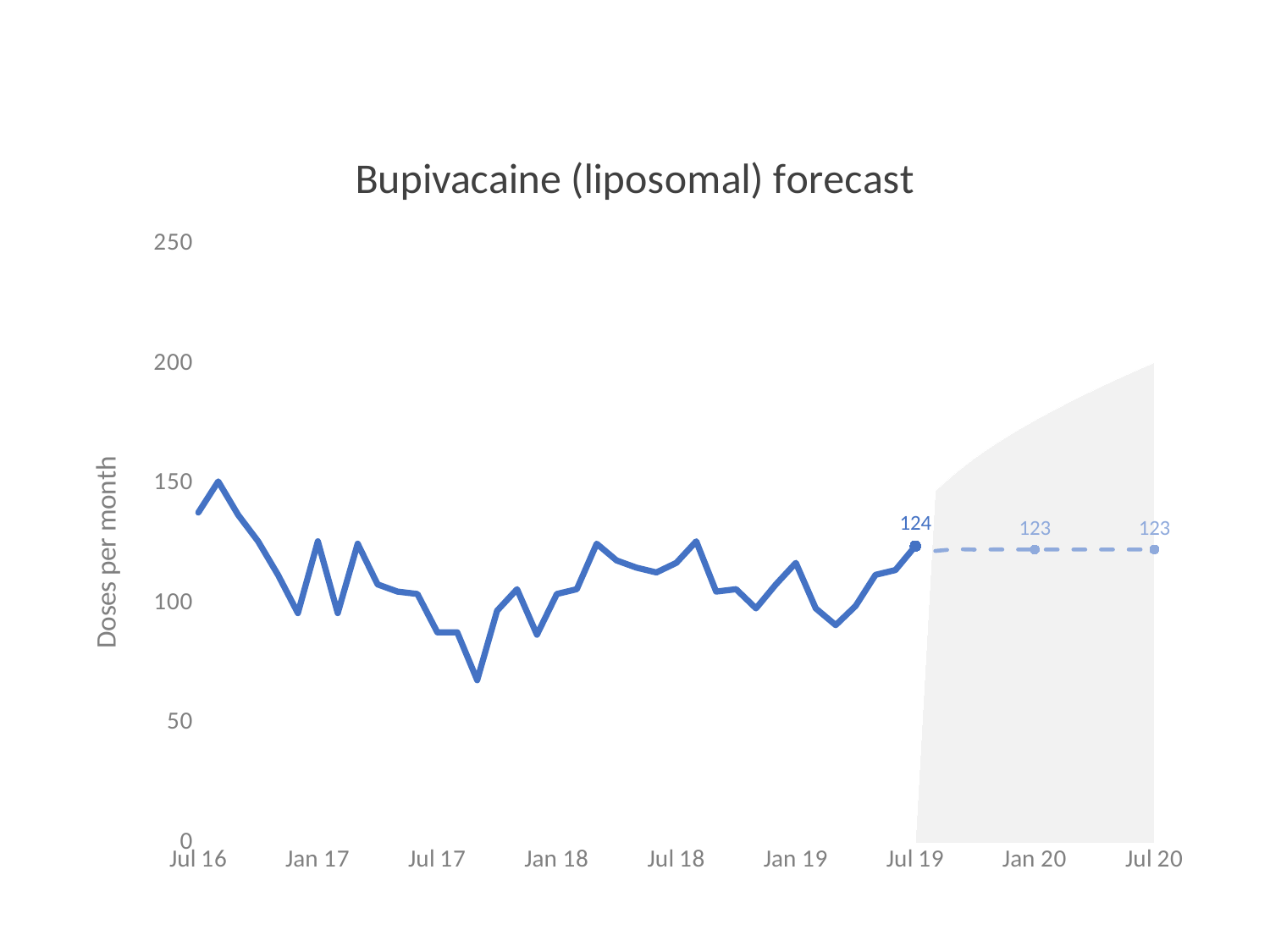

### Chart: Bupivacaine (liposomal) forecast

| Category | Upper | Lower | Actual | Forecast |
|---|---|---|---|---|
| 42552 | None | None | 138.0 | None |
| 42583 | None | None | 151.0 | None |
| 42614 | None | None | 137.0 | None |
| 42644 | None | None | 126.0 | None |
| 42675 | None | None | 112.0 | None |
| 42705 | None | None | 96.0 | None |
| 42736 | None | None | 126.0 | None |
| 42767 | None | None | 96.0 | None |
| 42795 | None | None | 125.0 | None |
| 42826 | None | None | 108.0 | None |
| 42856 | None | None | 105.0 | None |
| 42887 | None | None | 104.0 | None |
| 42917 | None | None | 88.0 | None |
| 42948 | None | None | 88.0 | None |
| 42979 | None | None | 68.0 | None |
| 43009 | None | None | 97.0 | None |
| 43040 | None | None | 106.0 | None |
| 43070 | None | None | 87.0 | None |
| 43101 | None | None | 104.0 | None |
| 43132 | None | None | 106.0 | None |
| 43160 | None | None | 125.0 | None |
| 43191 | None | None | 118.0 | None |
| 43221 | None | None | 115.0 | None |
| 43252 | None | None | 113.0 | None |
| 43282 | None | None | 117.0 | None |
| 43313 | None | None | 126.0 | None |
| 43344 | None | None | 105.0 | None |
| 43374 | None | None | 106.0 | None |
| 43405 | None | None | 98.0 | None |
| 43435 | None | None | 108.0 | None |
| 43466 | None | None | 117.0 | None |
| 43497 | None | None | 98.0 | None |
| 43525 | None | None | 91.0 | None |
| 43556 | None | None | 99.0 | None |
| 43586 | None | None | 112.0 | None |
| 43617 | None | None | 114.0 | None |
| 43647 | None | None | 124.0 | None |
| 43678 | 147.1966096658138 | 97.83409731207405 | None | 121.9553858826836 |
| 43709 | 154.542622067198 | 93.47837203500147 | None | 122.7460898131604 |
| 43739 | 161.0064218755007 | 88.30140380790826 | None | 122.5248242080325 |
| 43770 | 166.6767765329317 | 84.39116805965627 | None | 122.5866418655472 |
| 43800 | 171.8341962173532 | 80.86100841278368 | None | 122.5693633210697 |
| 43831 | 176.6197963940609 | 77.7395337272746 | None | 122.5741922074974 |
| 43862 | 181.112282306232 | 74.90058734686531 | None | 122.5728426166153 |
| 43891 | 185.3705519526269 | 72.29854243786318 | None | 122.5732198003891 |
| 43922 | 189.4342529331666 | 69.89003917317925 | None | 122.5731143847459 |
| 43952 | 193.3336609295324 | 67.64583928226216 | None | 122.5731438463772 |
| 43983 | 197.0917144755442 | 65.5427133006294 | None | 122.5731356124199 |
| 44013 | 200.7265477941222 | 63.5626075650629 | None | 122.5731379136519 |